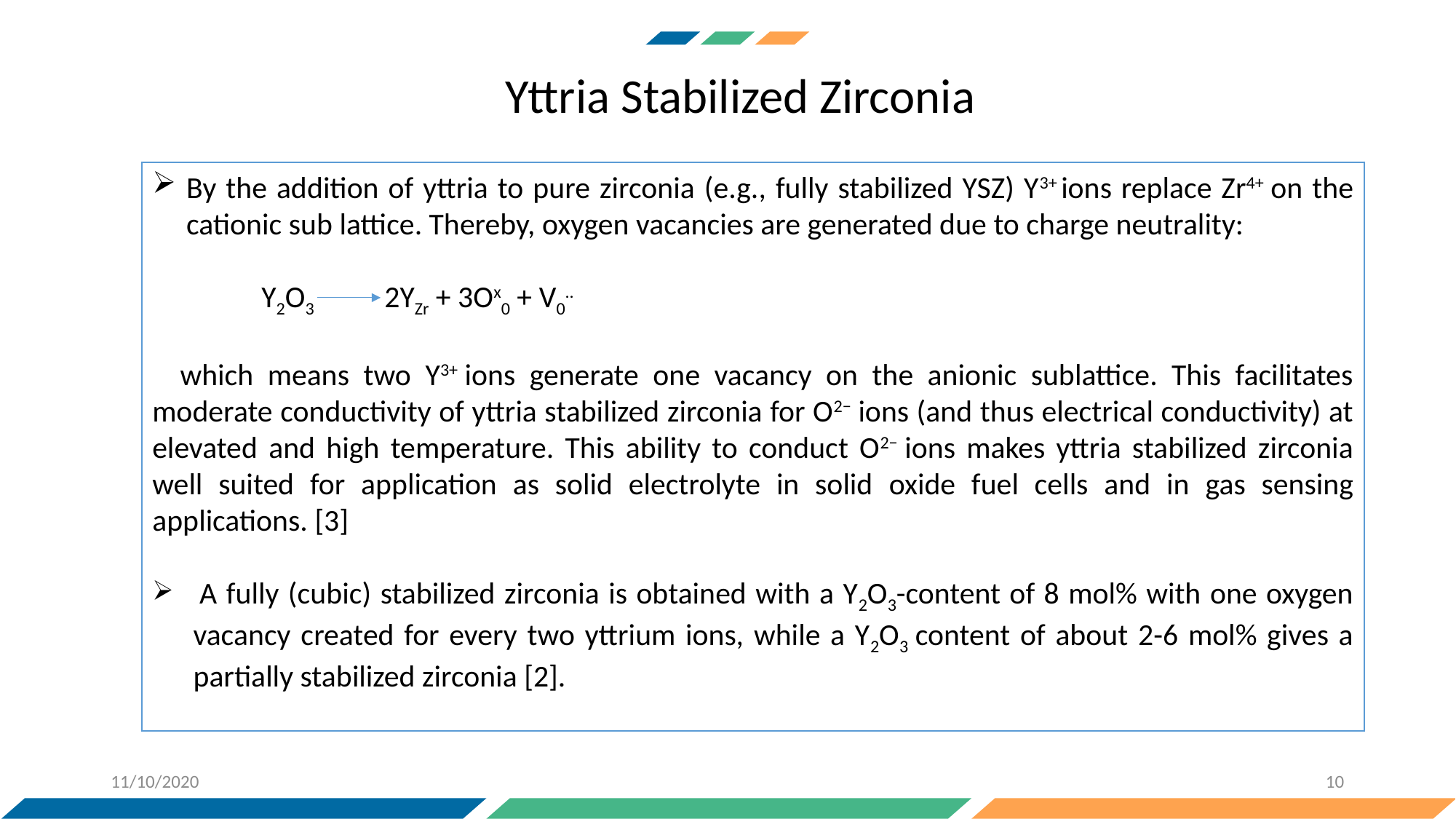

Yttria Stabilized Zirconia
By the addition of yttria to pure zirconia (e.g., fully stabilized YSZ) Y3+ ions replace Zr4+ on the cationic sub lattice. Thereby, oxygen vacancies are generated due to charge neutrality:

	Y2O3 	  2YZr + 3Ox0 + V0..

 which means two Y3+ ions generate one vacancy on the anionic sublattice. This facilitates moderate conductivity of yttria stabilized zirconia for O2− ions (and thus electrical conductivity) at elevated and high temperature. This ability to conduct O2− ions makes yttria stabilized zirconia well suited for application as solid electrolyte in solid oxide fuel cells and in gas sensing applications. [3]

 A fully (cubic) stabilized zirconia is obtained with a Y2O3-content of 8 mol% with one oxygen vacancy created for every two yttrium ions, while a Y2O3 content of about 2-6 mol% gives a partially stabilized zirconia [2].

11/10/2020
10